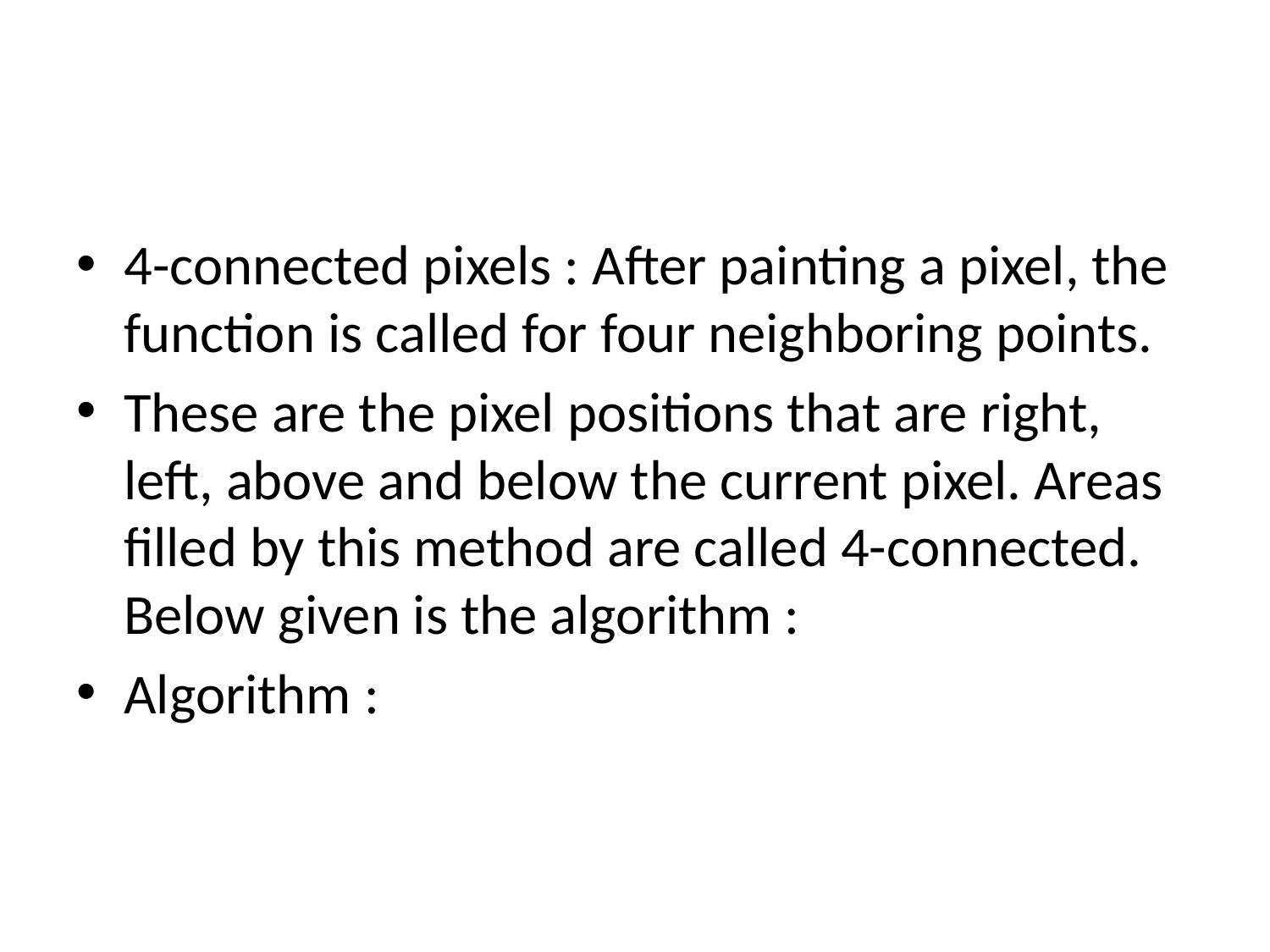

#
4-connected pixels : After painting a pixel, the function is called for four neighboring points.
These are the pixel positions that are right, left, above and below the current pixel. Areas filled by this method are called 4-connected. Below given is the algorithm :
Algorithm :